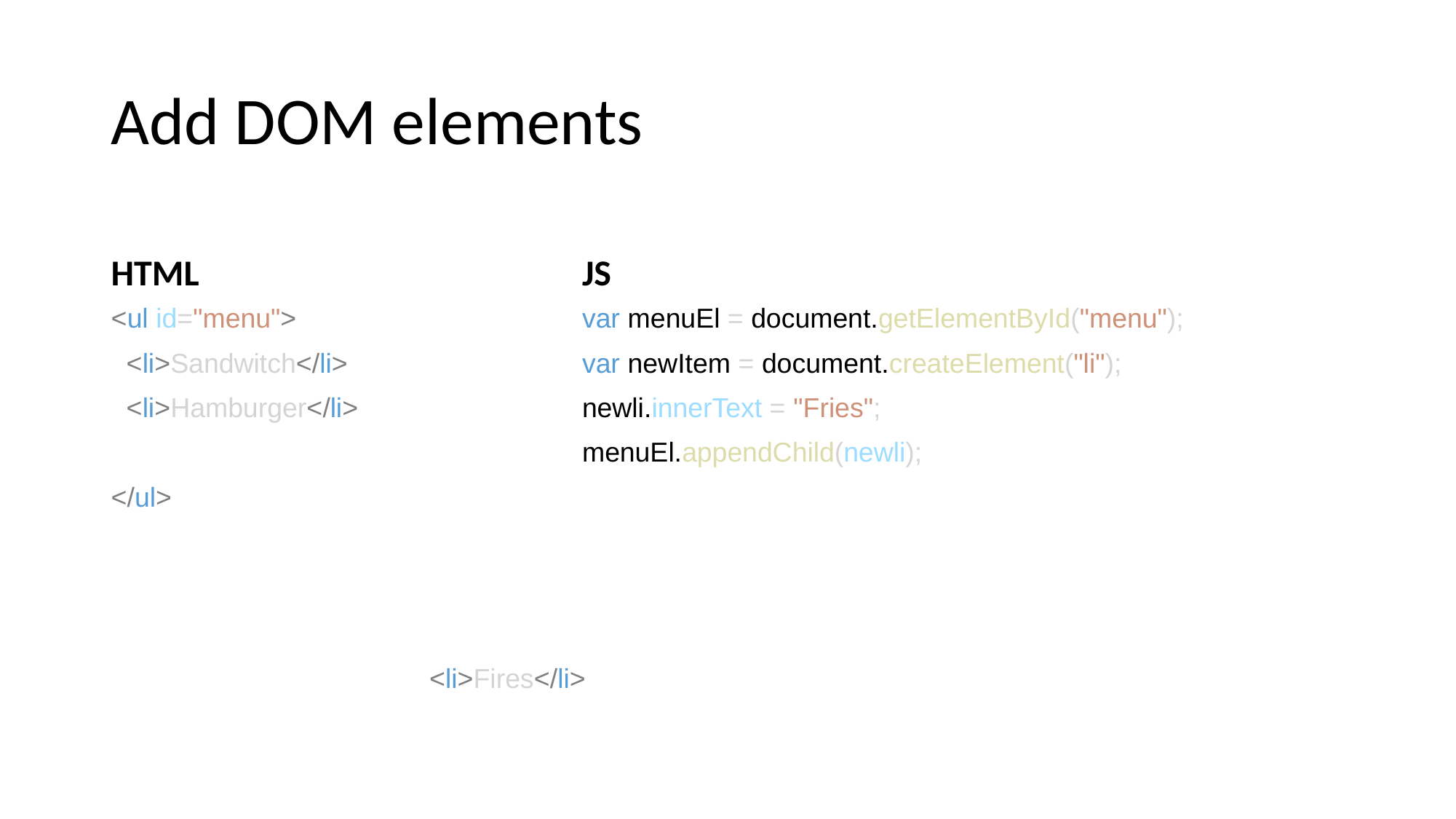

# Add DOM elements
HTML
JS
<ul id="menu">
  <li>Sandwitch</li>
  <li>Hamburger</li>

</ul>

var menuEl = document.getElementById("menu");
var newItem = document.createElement("li");
newli.innerText = "Fries";
menuEl.appendChild(newli);

<li>Fires</li>